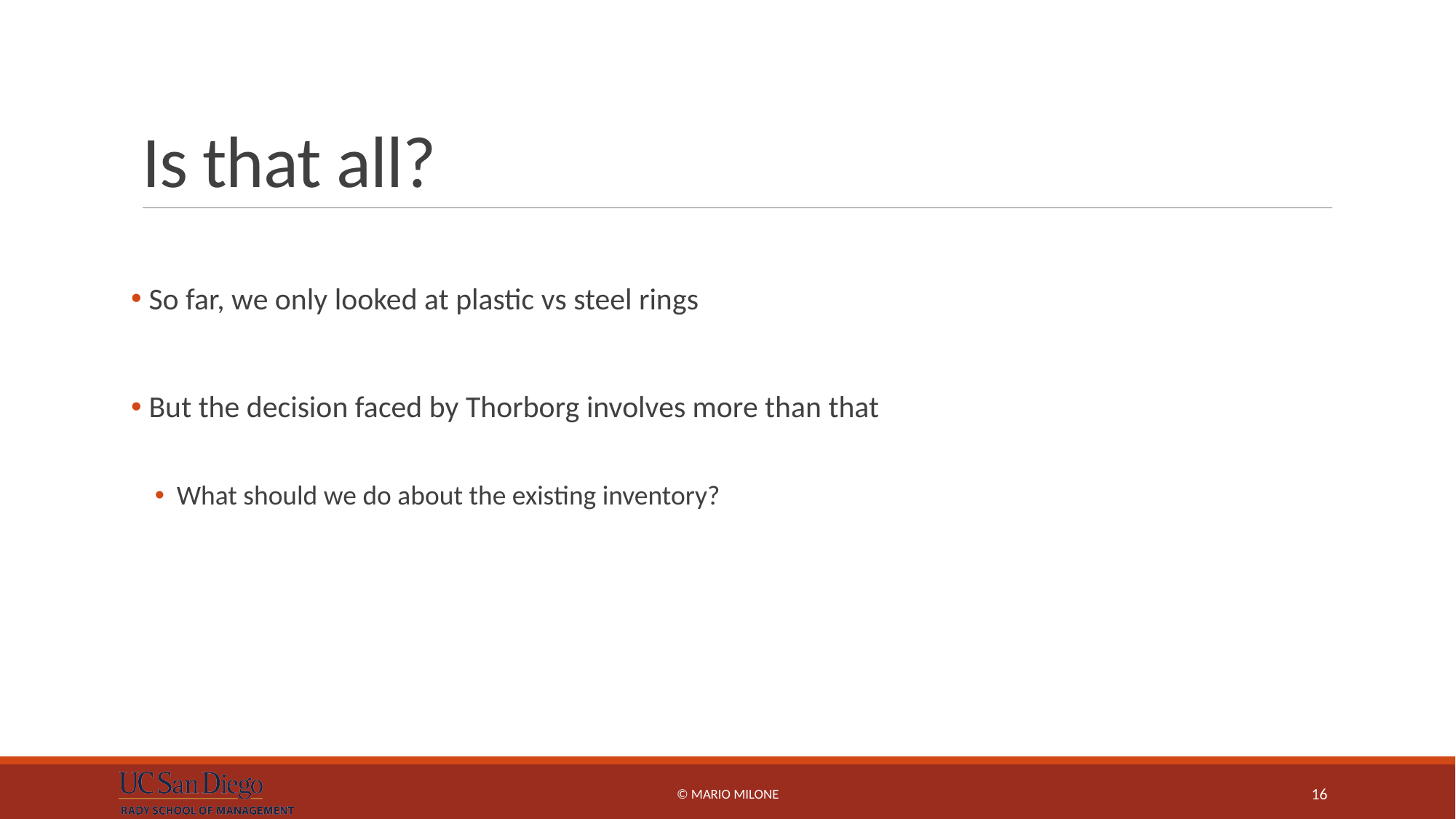

# Is that all?

 So far, we only looked at plastic vs steel rings

 But the decision faced by Thorborg involves more than that

What should we do about the existing inventory?
© Mario Milone
16